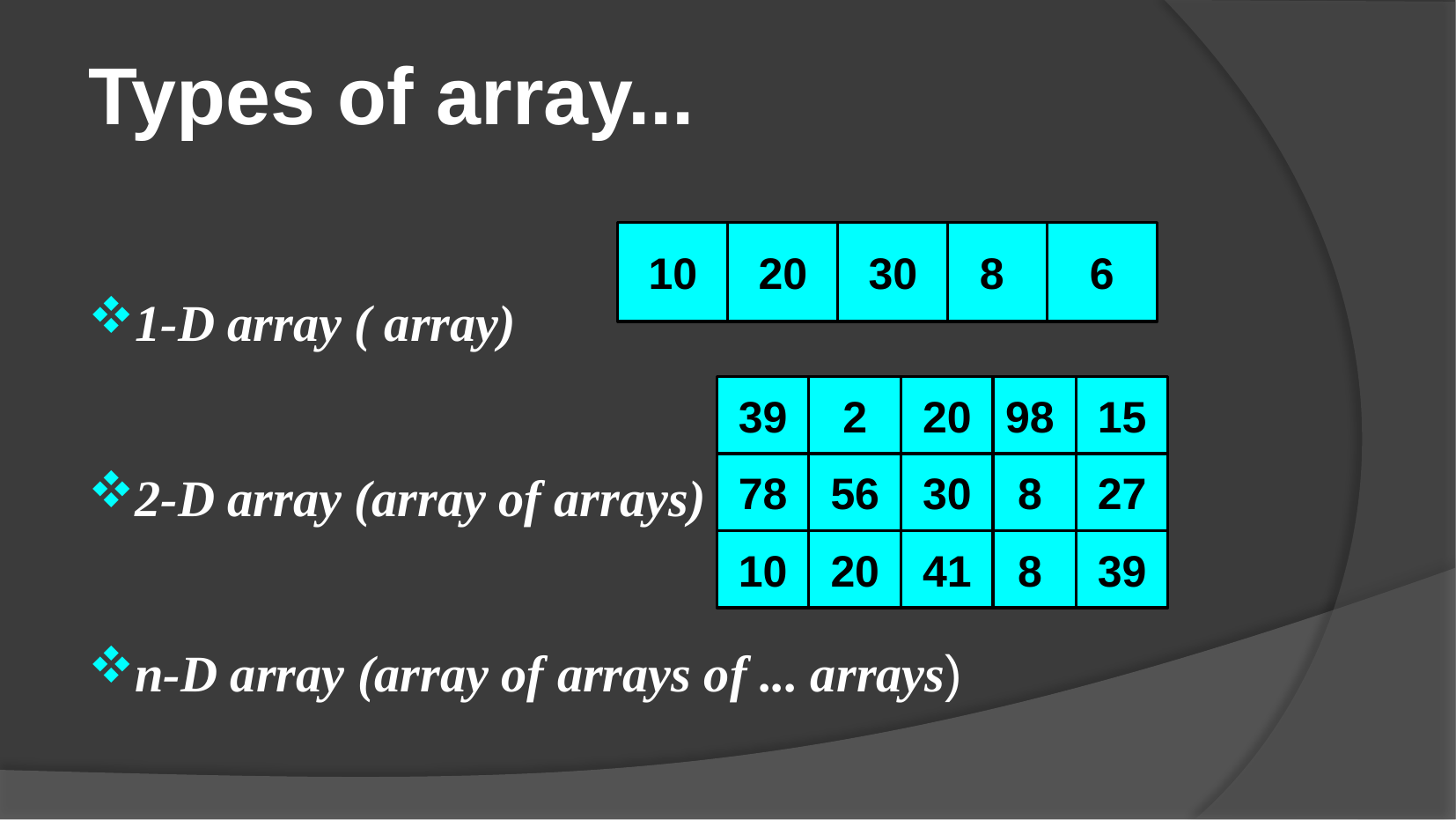

Types of array...
1-D array ( array)
2-D array (array of arrays)
n-D array (array of arrays of ... arrays)
10
20
30
8
6
39
2
20
98
15
78
56
30
8
27
10
20
41
8
39